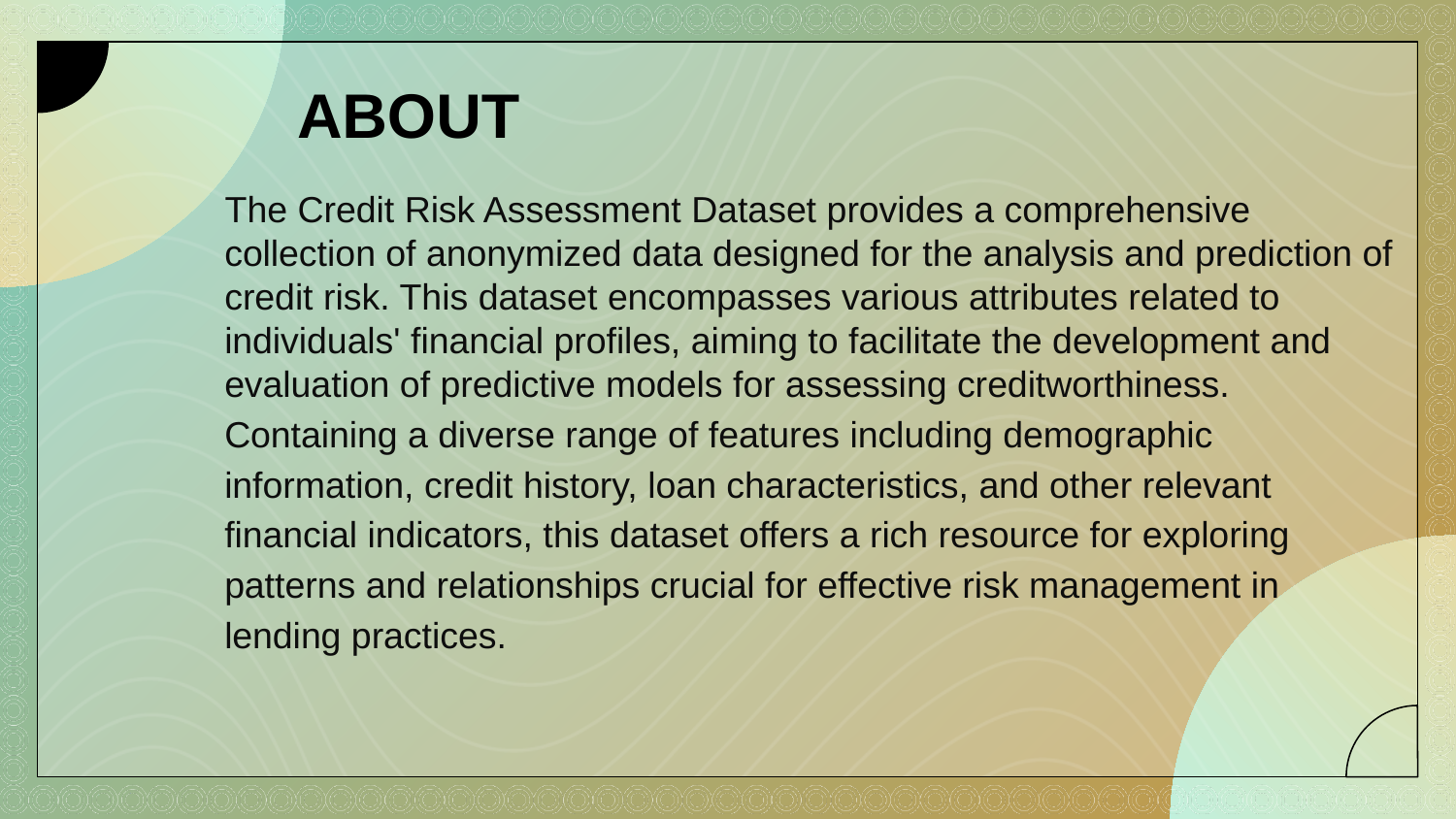

# ABOUT
     The Credit Risk Assessment Dataset provides a comprehensive collection of anonymized data designed for the analysis and prediction of credit risk. This dataset encompasses various attributes related to individuals' financial profiles, aiming to facilitate the development and evaluation of predictive models for assessing creditworthiness.
Containing a diverse range of features including demographic information, credit history, loan characteristics, and other relevant financial indicators, this dataset offers a rich resource for exploring patterns and relationships crucial for effective risk management in lending practices.